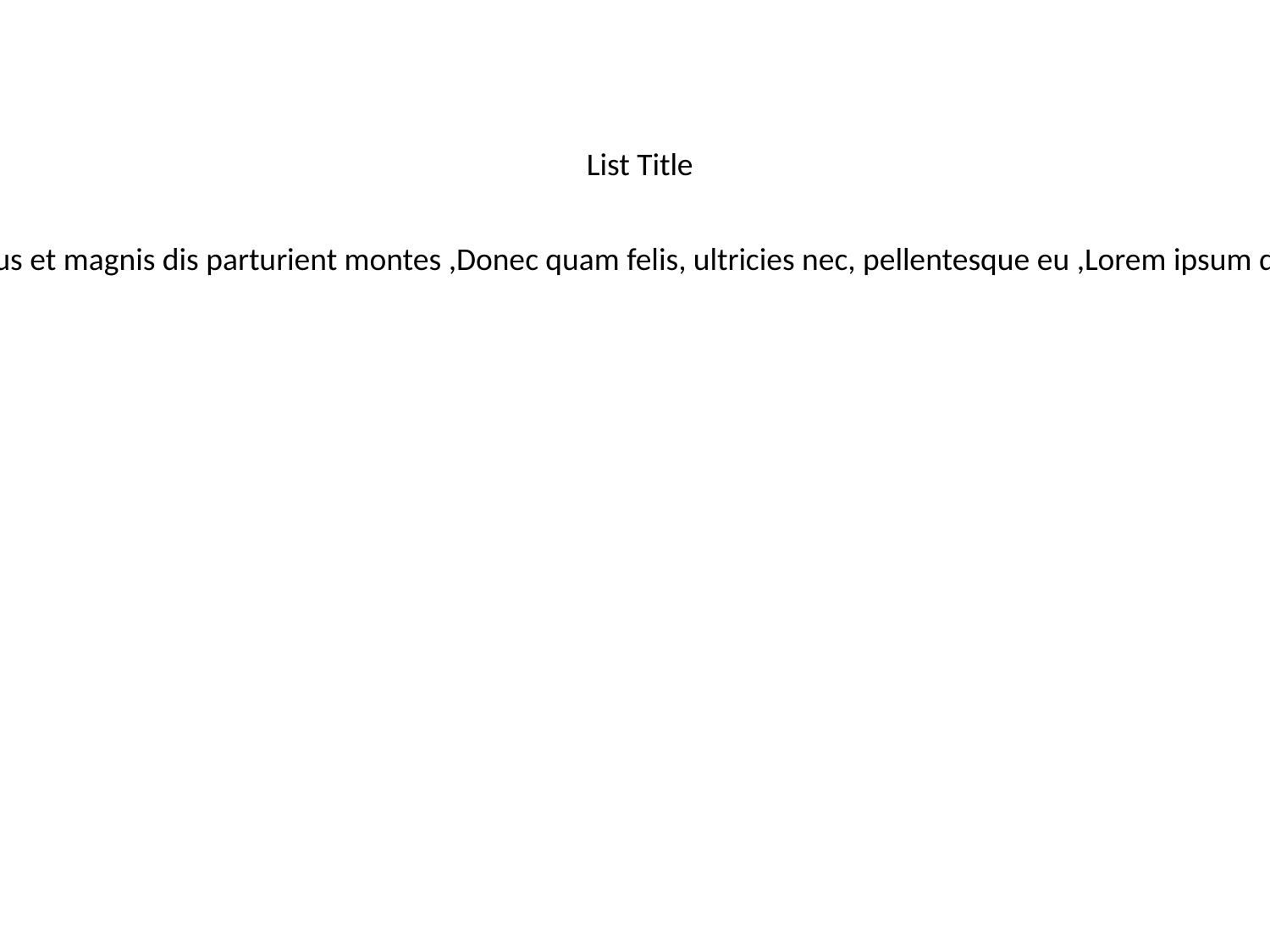

List Title
Lorem ipsum dolor sit amet ,Aenean commodo ligula eget dolor ,Cum sociis natoque penatibus et magnis dis parturient montes ,Donec quam felis, ultricies nec, pellentesque eu ,Lorem ipsum dolor sit amet, consectetuer adipiscing elit ,Aenean massa ,Aenean commodo ligula eget dolor
#